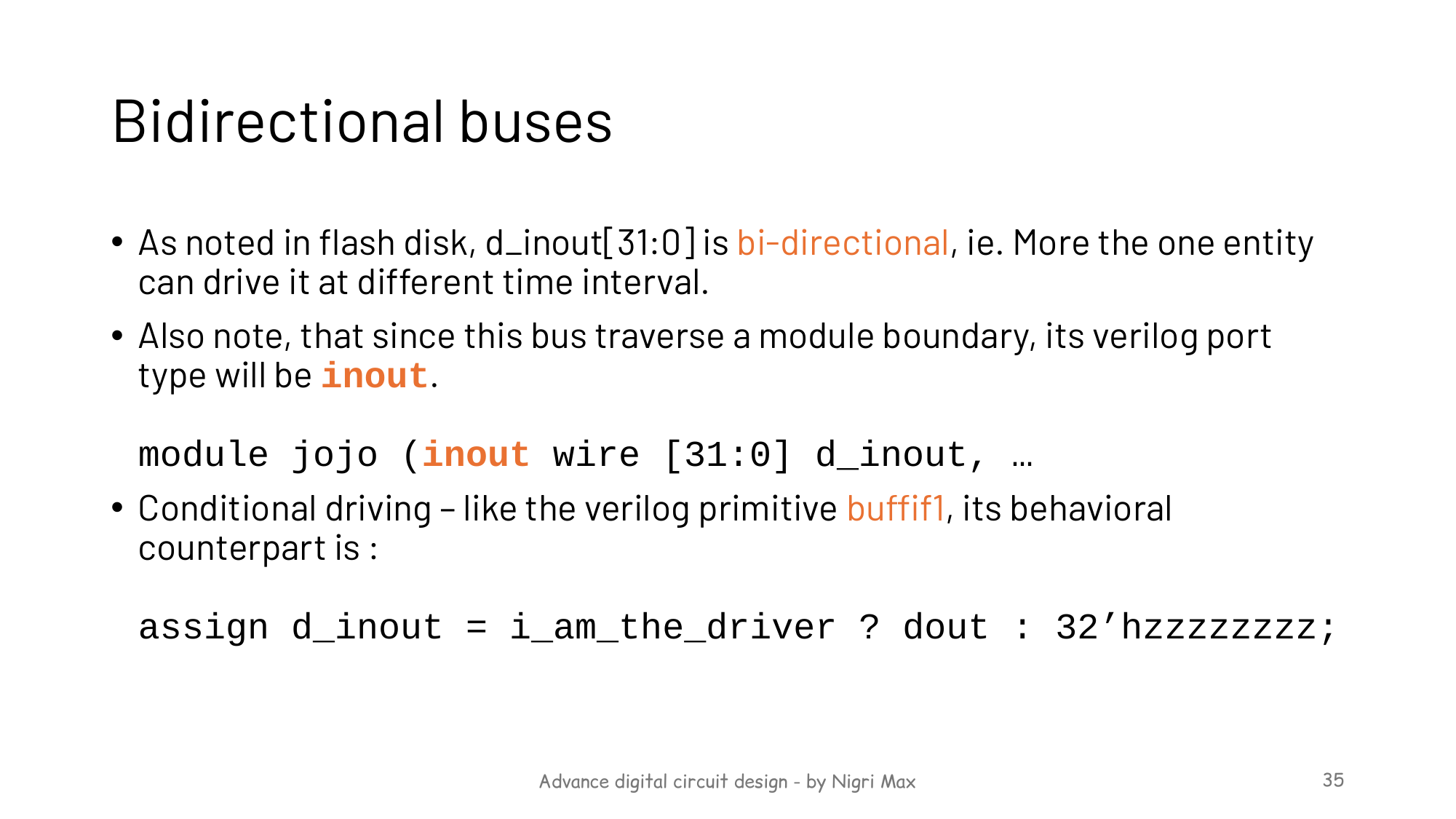

# Bidirectional buses
As noted in flash disk, d_inout[31:0] is bi-directional, ie. More the one entity can drive it at different time interval.
Also note, that since this bus traverse a module boundary, its verilog port type will be inout.
module jojo (inout wire [31:0] d_inout, …
Conditional driving – like the verilog primitive buffif1, its behavioral counterpart is :
assign d_inout = i_am_the_driver ? dout : 32’hzzzzzzzz;
Advance digital circuit design - by Nigri Max
35